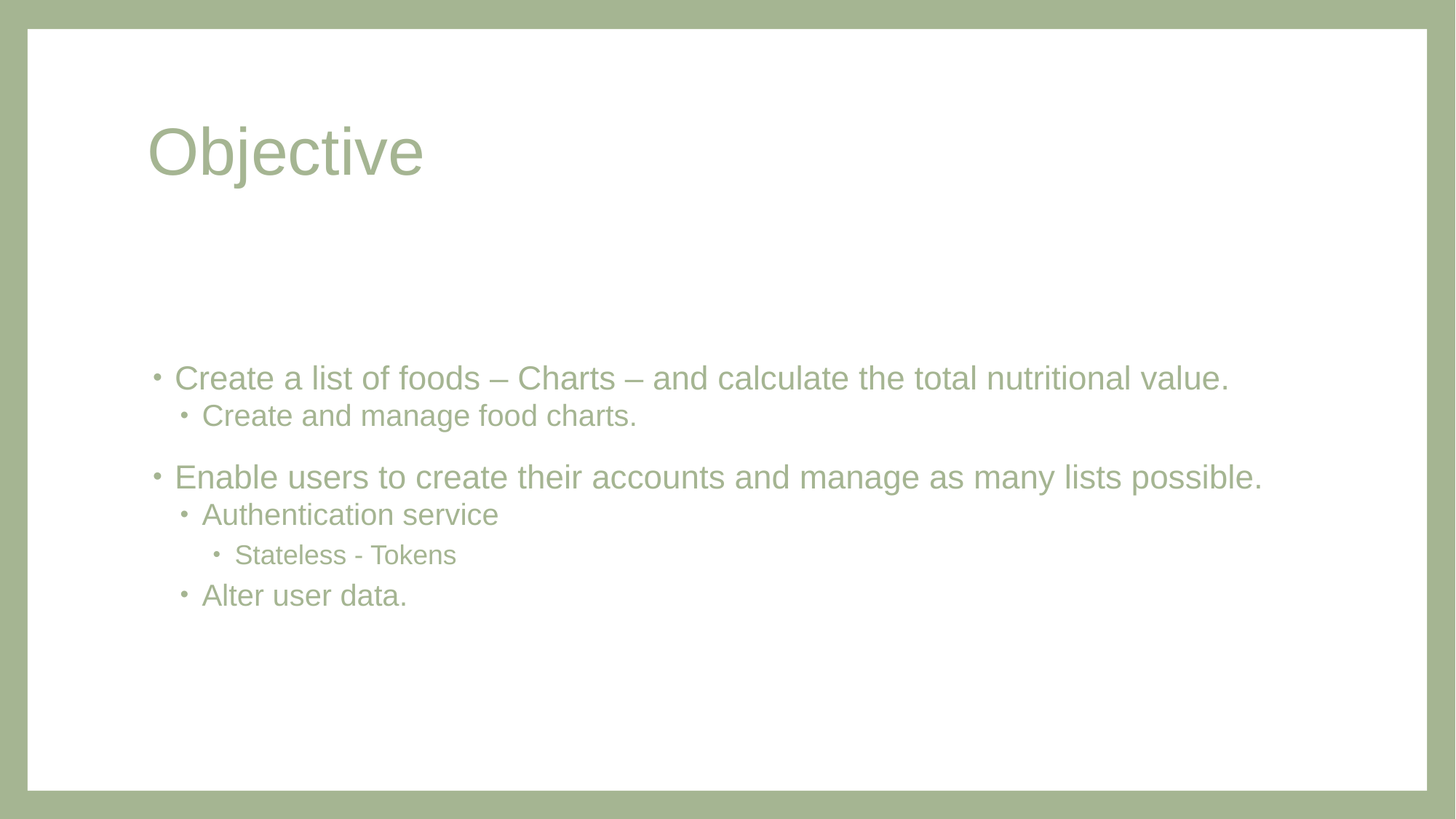

# Objective
Create a list of foods – Charts – and calculate the total nutritional value.
Create and manage food charts.
Enable users to create their accounts and manage as many lists possible.
Authentication service
Stateless - Tokens
Alter user data.